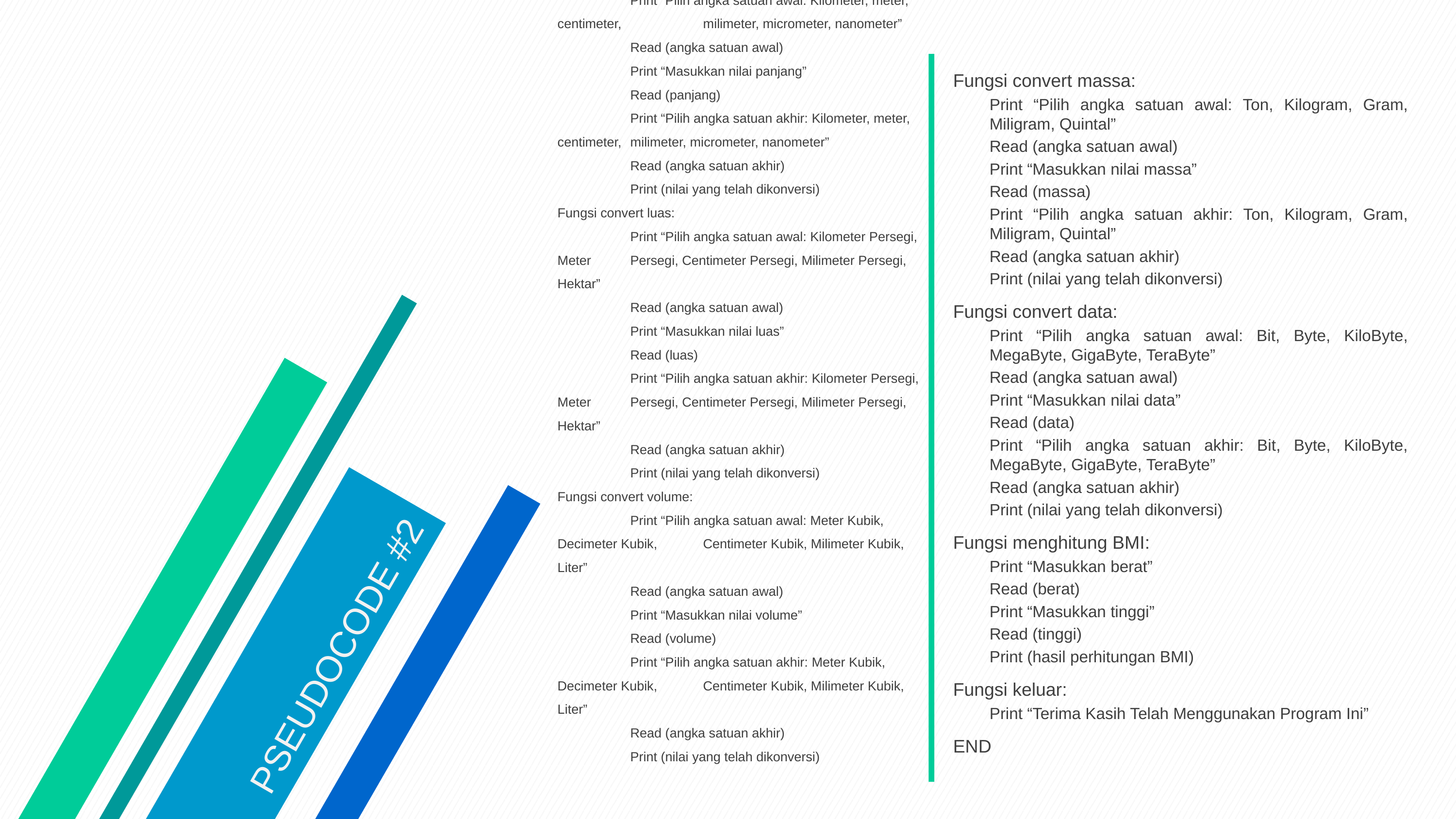

# Fungsi convert panjang: Print “Pilih angka satuan awal: Kilometer, meter, centimeter,   	milimeter, micrometer, nanometer” Read (angka satuan awal) Print “Masukkan nilai panjang” Read (panjang) Print “Pilih angka satuan akhir: Kilometer, meter, centimeter, 	milimeter, micrometer, nanometer” Read (angka satuan akhir) Print (nilai yang telah dikonversi) Fungsi convert luas: Print “Pilih angka satuan awal: Kilometer Persegi, Meter 	Persegi, Centimeter Persegi, Milimeter Persegi, Hektar” Read (angka satuan awal) Print “Masukkan nilai luas” Read (luas) Print “Pilih angka satuan akhir: Kilometer Persegi, Meter 	Persegi, Centimeter Persegi, Milimeter Persegi, Hektar” Read (angka satuan akhir) Print (nilai yang telah dikonversi) Fungsi convert volume: Print “Pilih angka satuan awal: Meter Kubik, Decimeter Kubik, 	Centimeter Kubik, Milimeter Kubik, Liter” Read (angka satuan awal) Print “Masukkan nilai volume” Read (volume) Print “Pilih angka satuan akhir: Meter Kubik, Decimeter Kubik, 	Centimeter Kubik, Milimeter Kubik, Liter” Read (angka satuan akhir) Print (nilai yang telah dikonversi)

Fungsi convert massa:
Print “Pilih angka satuan awal: Ton, Kilogram, Gram, Miligram, Quintal”
Read (angka satuan awal)
Print “Masukkan nilai massa”
Read (massa)
Print “Pilih angka satuan akhir: Ton, Kilogram, Gram, Miligram, Quintal”
Read (angka satuan akhir)
Print (nilai yang telah dikonversi)
Fungsi convert data:
Print “Pilih angka satuan awal: Bit, Byte, KiloByte, MegaByte, GigaByte, TeraByte”
Read (angka satuan awal)
Print “Masukkan nilai data”
Read (data)
Print “Pilih angka satuan akhir: Bit, Byte, KiloByte, MegaByte, GigaByte, TeraByte”
Read (angka satuan akhir)
Print (nilai yang telah dikonversi)
Fungsi menghitung BMI:
Print “Masukkan berat”
Read (berat)
Print “Masukkan tinggi”
Read (tinggi)
Print (hasil perhitungan BMI)
Fungsi keluar:
Print “Terima Kasih Telah Menggunakan Program Ini”
END

PSEUDOCODE #2